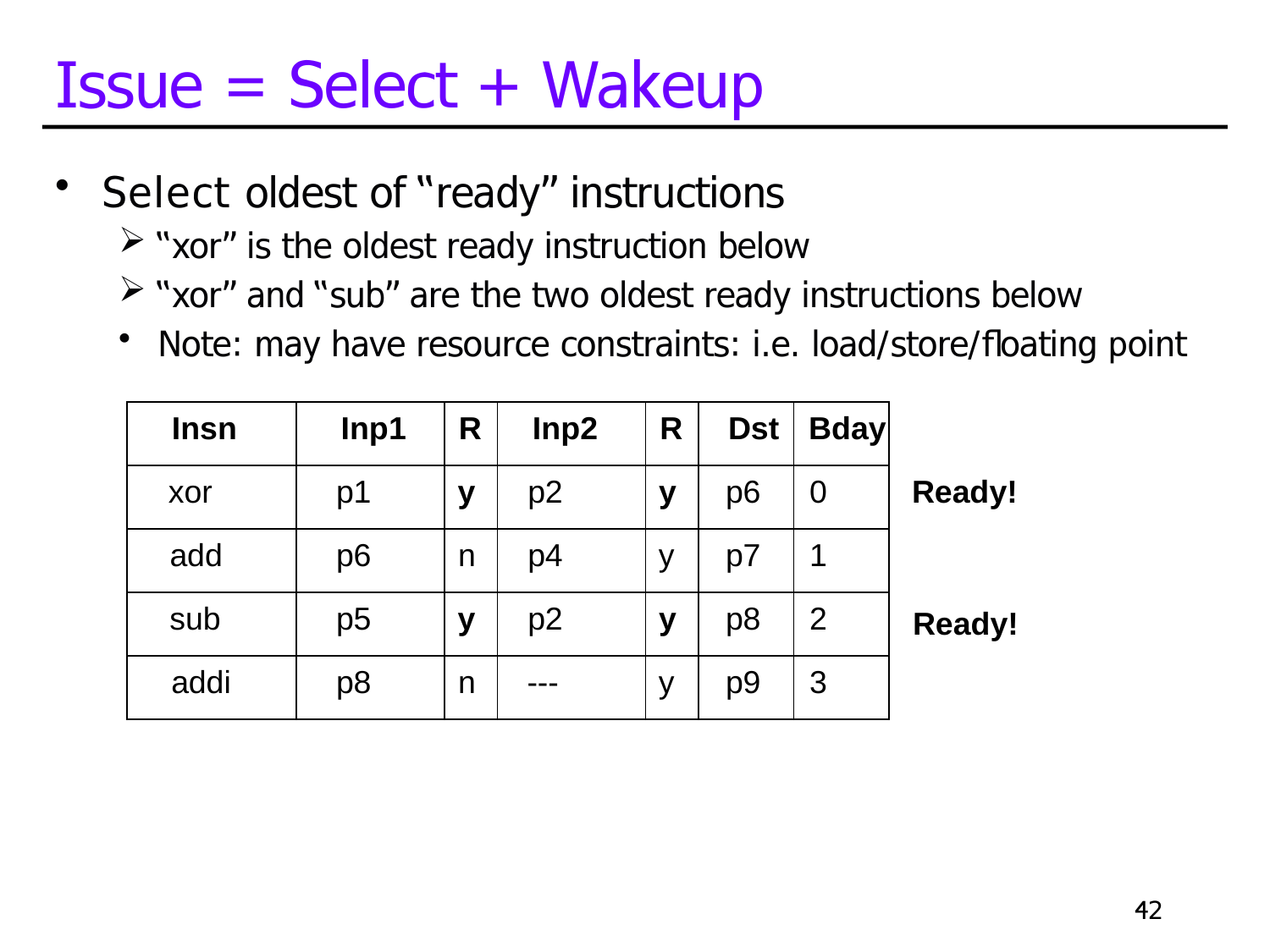

# Issue = Select + Wakeup
Select oldest of “ready” instructions
“xor” is the oldest ready instruction below
“xor” and “sub” are the two oldest ready instructions below
Note: may have resource constraints: i.e. load/store/floating point

Insn

Inp1
R

Inp2
R

Dst

Bday

xor

p1
y

p2
y

p6

0
Ready!

add

p6
n

p4
y

p7

1

sub

p5
y

p2
y

p8

2
Ready!

addi

p8
n

---
y

p9

3
42